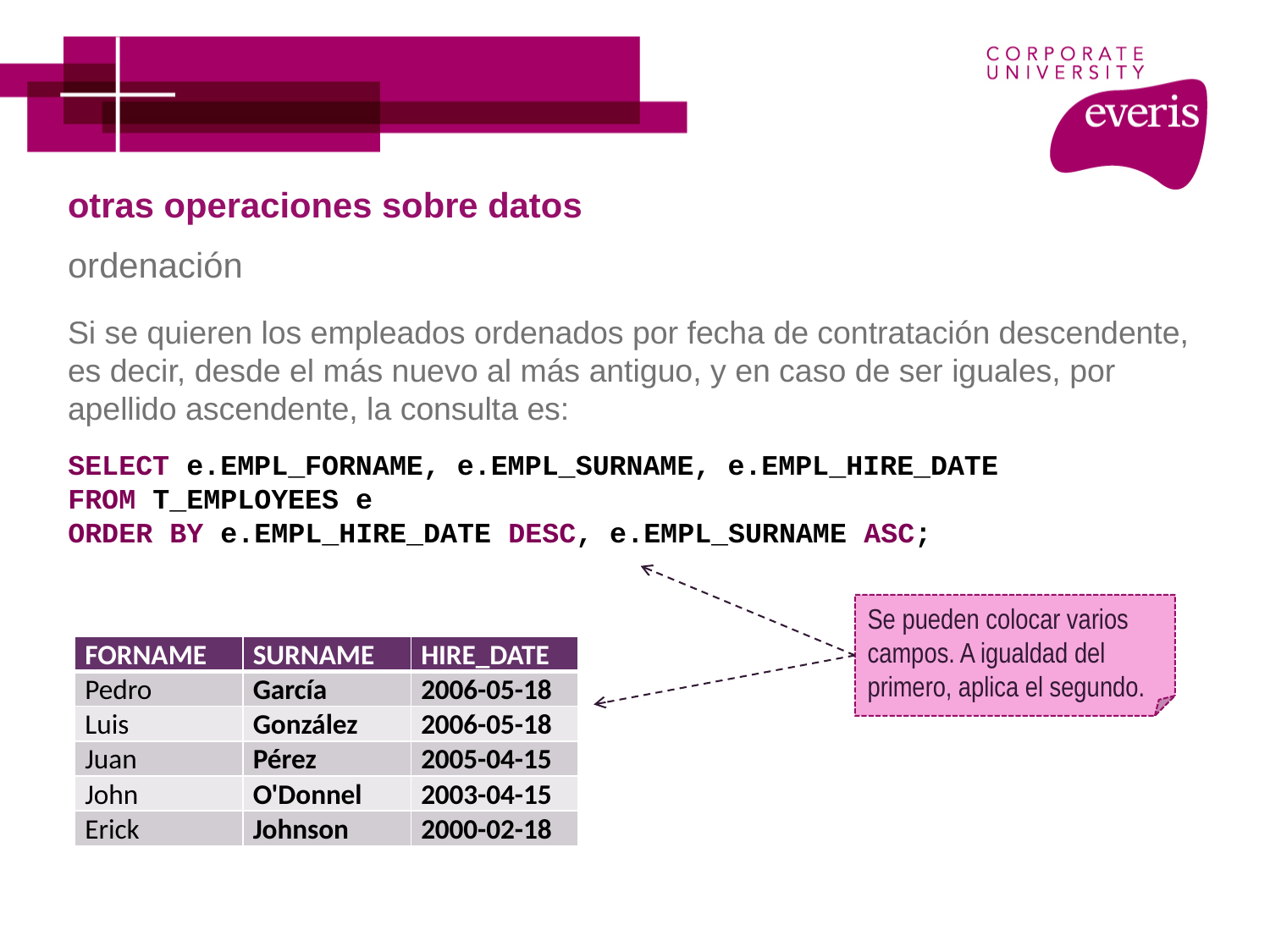

# otras operaciones sobre datos
ordenación
Si se quieren los empleados ordenados por fecha de contratación descendente, es decir, desde el más nuevo al más antiguo, y en caso de ser iguales, por apellido ascendente, la consulta es:
SELECT e.EMPL_FORNAME, e.EMPL_SURNAME, e.EMPL_HIRE_DATE
FROM T_EMPLOYEES e
ORDER BY e.EMPL_HIRE_DATE DESC, e.EMPL_SURNAME ASC;
Se pueden colocar varios campos. A igualdad del primero, aplica el segundo.
| FORNAME | SURNAME | HIRE\_DATE |
| --- | --- | --- |
| Pedro | García | 2006-05-18 |
| Luis | González | 2006-05-18 |
| Juan | Pérez | 2005-04-15 |
| John | O'Donnel | 2003-04-15 |
| Erick | Johnson | 2000-02-18 |